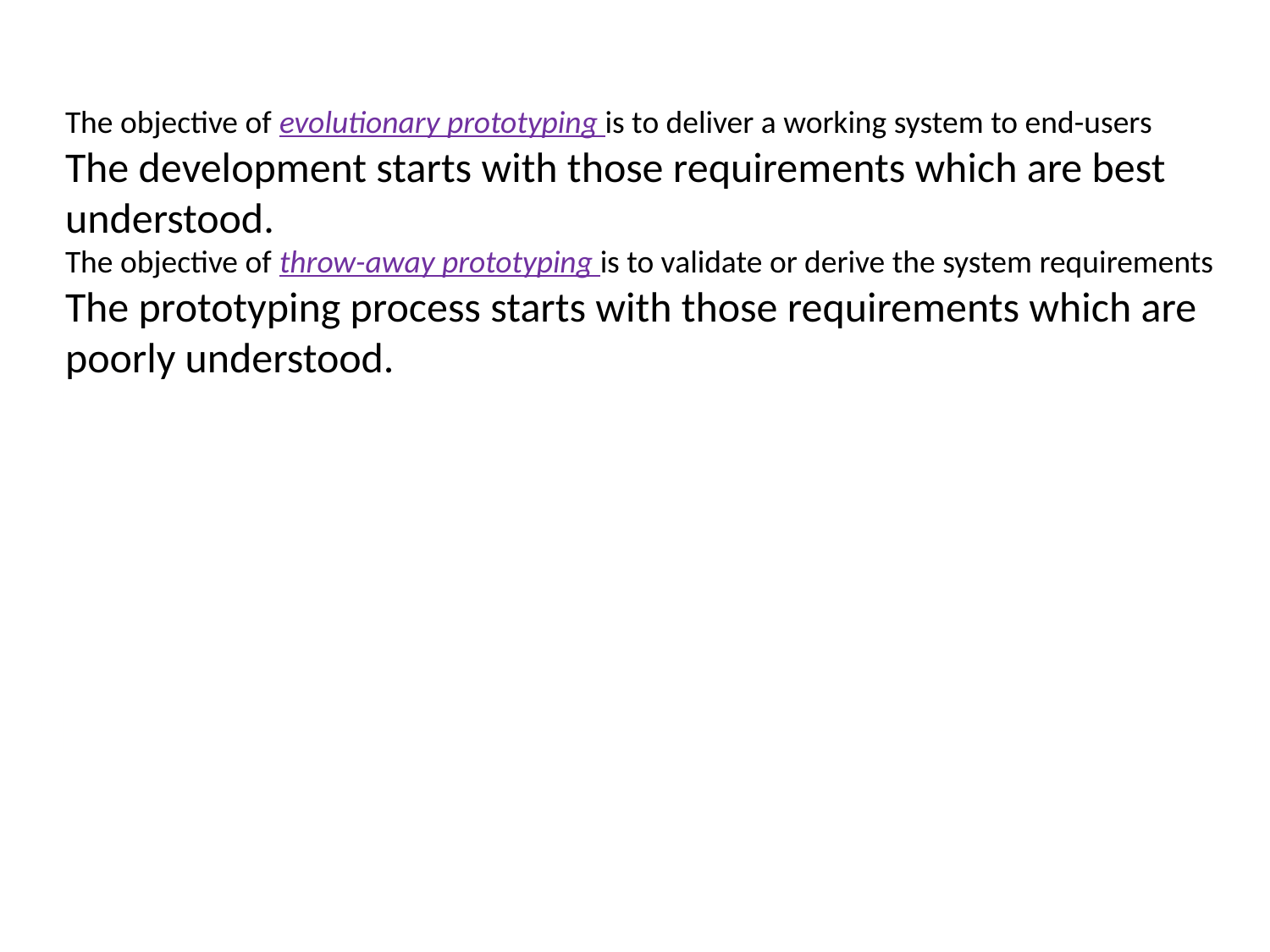

The objective of evolutionary prototyping is to deliver a working system to end-users
The development starts with those requirements which are best understood.
The objective of throw-away prototyping is to validate or derive the system requirements
The prototyping process starts with those requirements which are poorly understood.